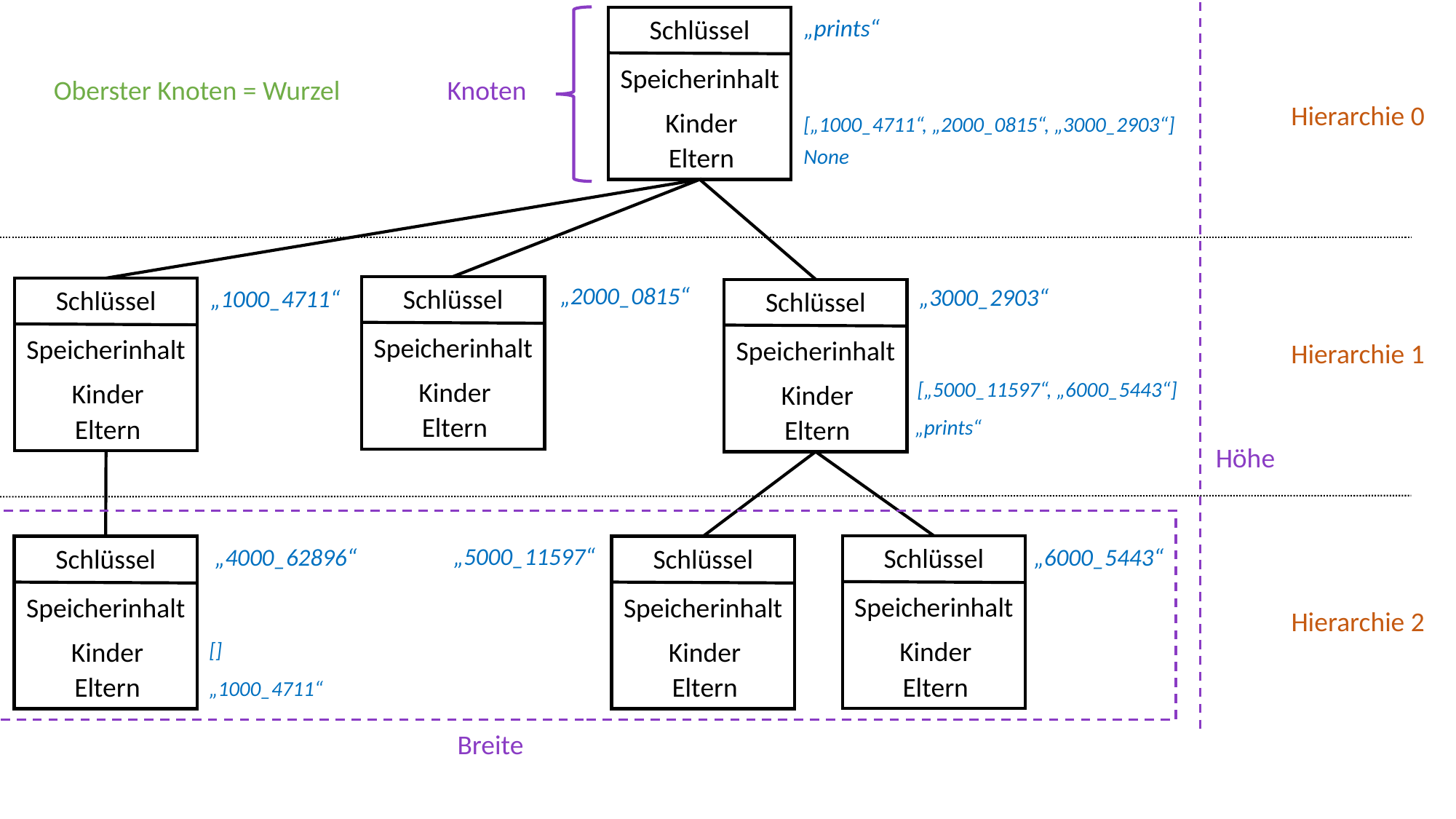

„prints“

Schlüssel
Speicherinhalt
Kinder
Eltern
Oberster Knoten = Wurzel
Knoten
Hierarchie 0
[„1000_4711“, „2000_0815“, „3000_2903“]
None
„2000_0815“

Schlüssel
Speicherinhalt
Kinder
Eltern
„3000_2903“
„1000_4711“

Schlüssel
Speicherinhalt
Kinder
Eltern

Schlüssel
Speicherinhalt
Kinder
Eltern
Hierarchie 1
[„5000_11597“, „6000_5443“]
„prints“
Höhe

„5000_11597“

Schlüssel
Speicherinhalt
Kinder
Eltern

Schlüssel
Speicherinhalt
Kinder
Eltern

Schlüssel
Speicherinhalt
Kinder
Eltern
„4000_62896“
„6000_5443“
Hierarchie 2
[]
„1000_4711“
Breite